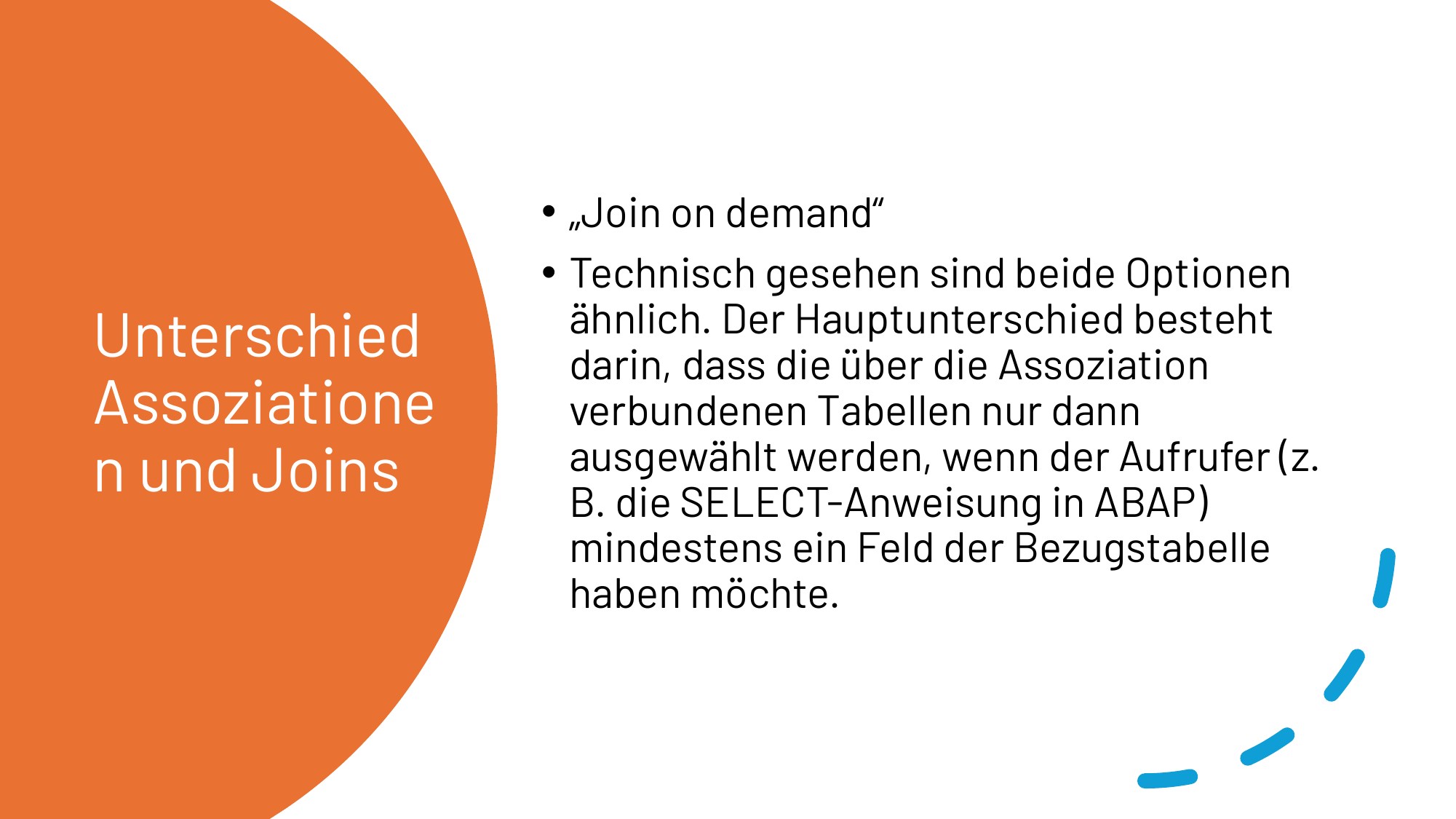

„Join on demand“
Technisch gesehen sind beide Optionen ähnlich. Der Hauptunterschied besteht darin, dass die über die Assoziation verbundenen Tabellen nur dann ausgewählt werden, wenn der Aufrufer (z. B. die SELECT-Anweisung in ABAP) mindestens ein Feld der Bezugstabelle haben möchte.
# Unterschied Assoziationen und Joins